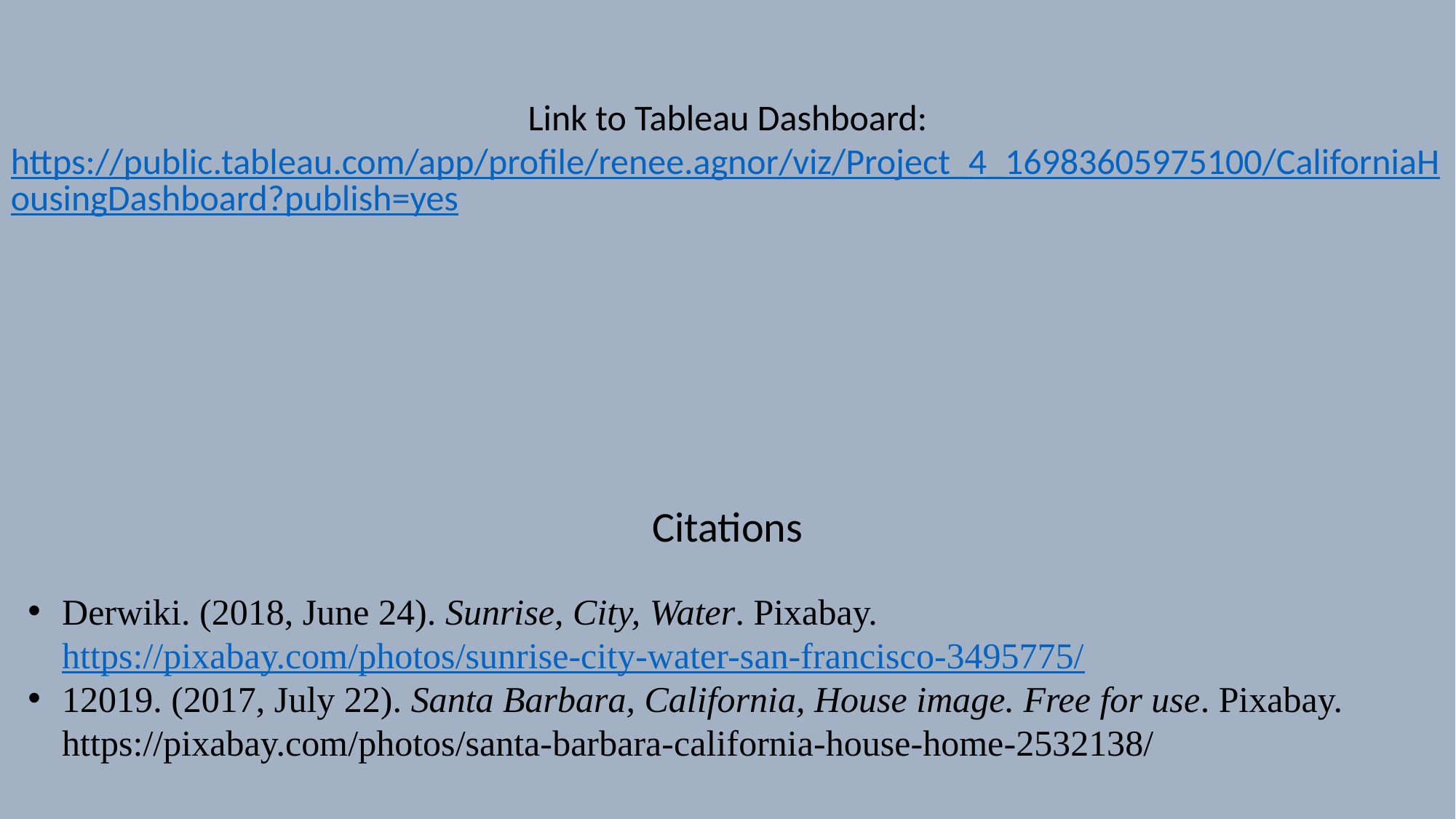

Link to Tableau Dashboard:
https://public.tableau.com/app/profile/renee.agnor/viz/Project_4_16983605975100/CaliforniaHousingDashboard?publish=yes

Citations
Derwiki. (2018, June 24). Sunrise, City, Water. Pixabay. https://pixabay.com/photos/sunrise-city-water-san-francisco-3495775/
12019. (2017, July 22). Santa Barbara, California, House image. Free for use. Pixabay. https://pixabay.com/photos/santa-barbara-california-house-home-2532138/